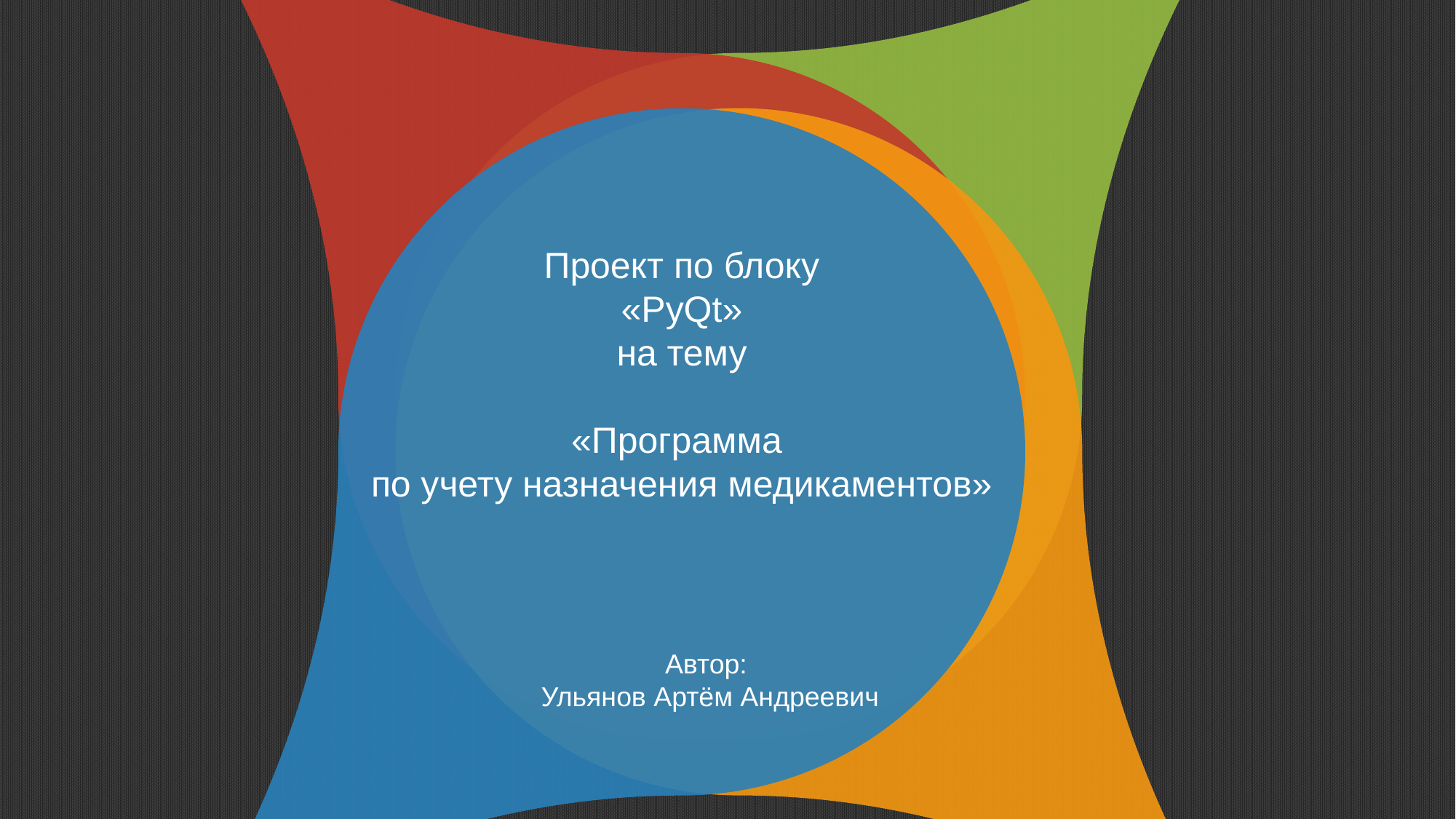

Проект по блоку
«PyQt»
на тему

«Программа
по учету назначения медикаментов»
Автор:
 Ульянов Артём Андреевич